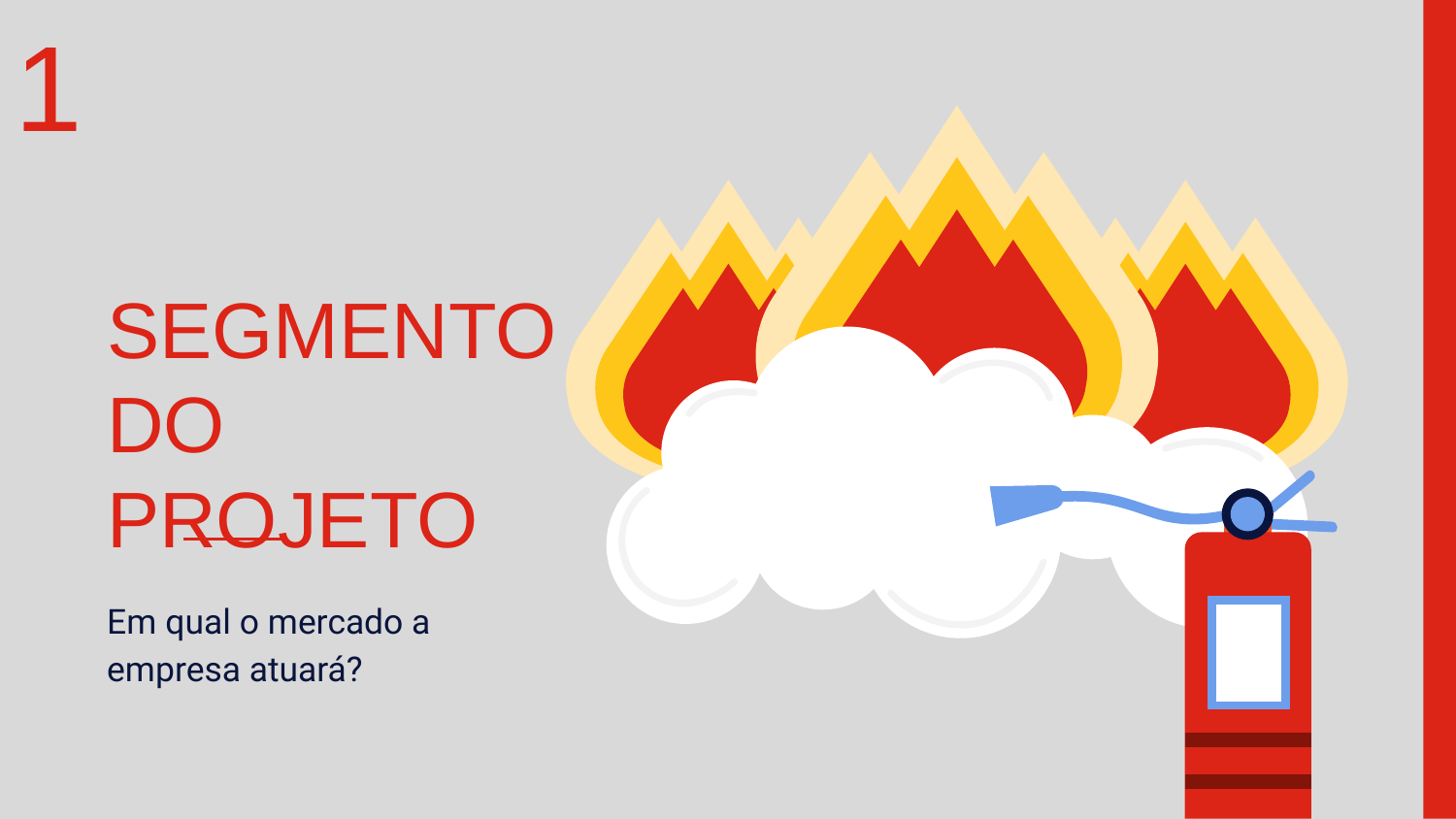

01

# SEGMENTO DO
PROJETO

Em qual o mercado a empresa atuará?